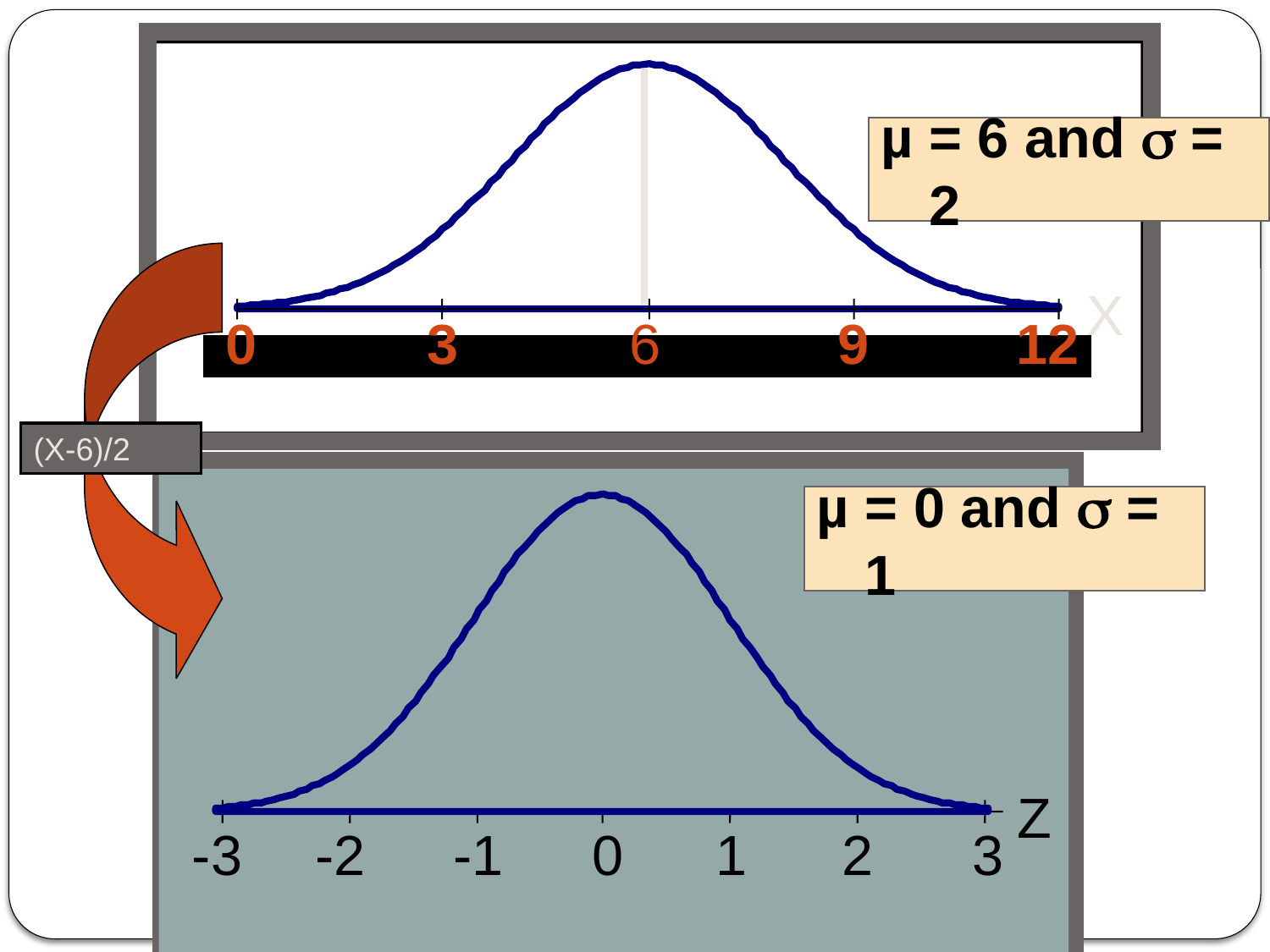

X

0
3
6
9
12

8

#
µ = 6 and σ = 2

(X-6)/2

.5
.5
Z

-3
-2
-1
0
1
2
3

µ = 0 and σ = 1